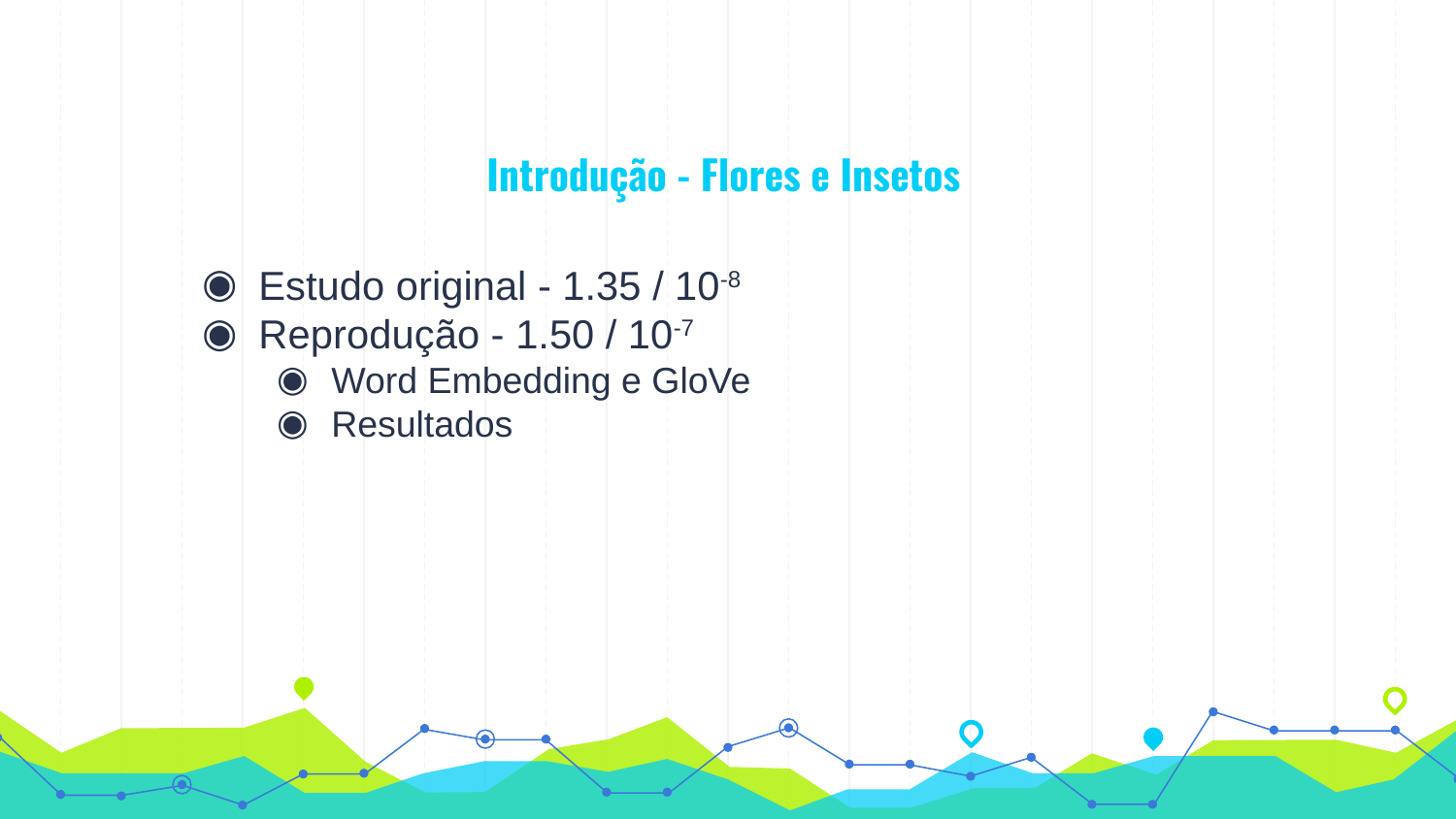

# Introdução - Flores e Insetos
Estudo original - 1.35 / 10-8
Reprodução - 1.50 / 10-7
Word Embedding e GloVe
Resultados